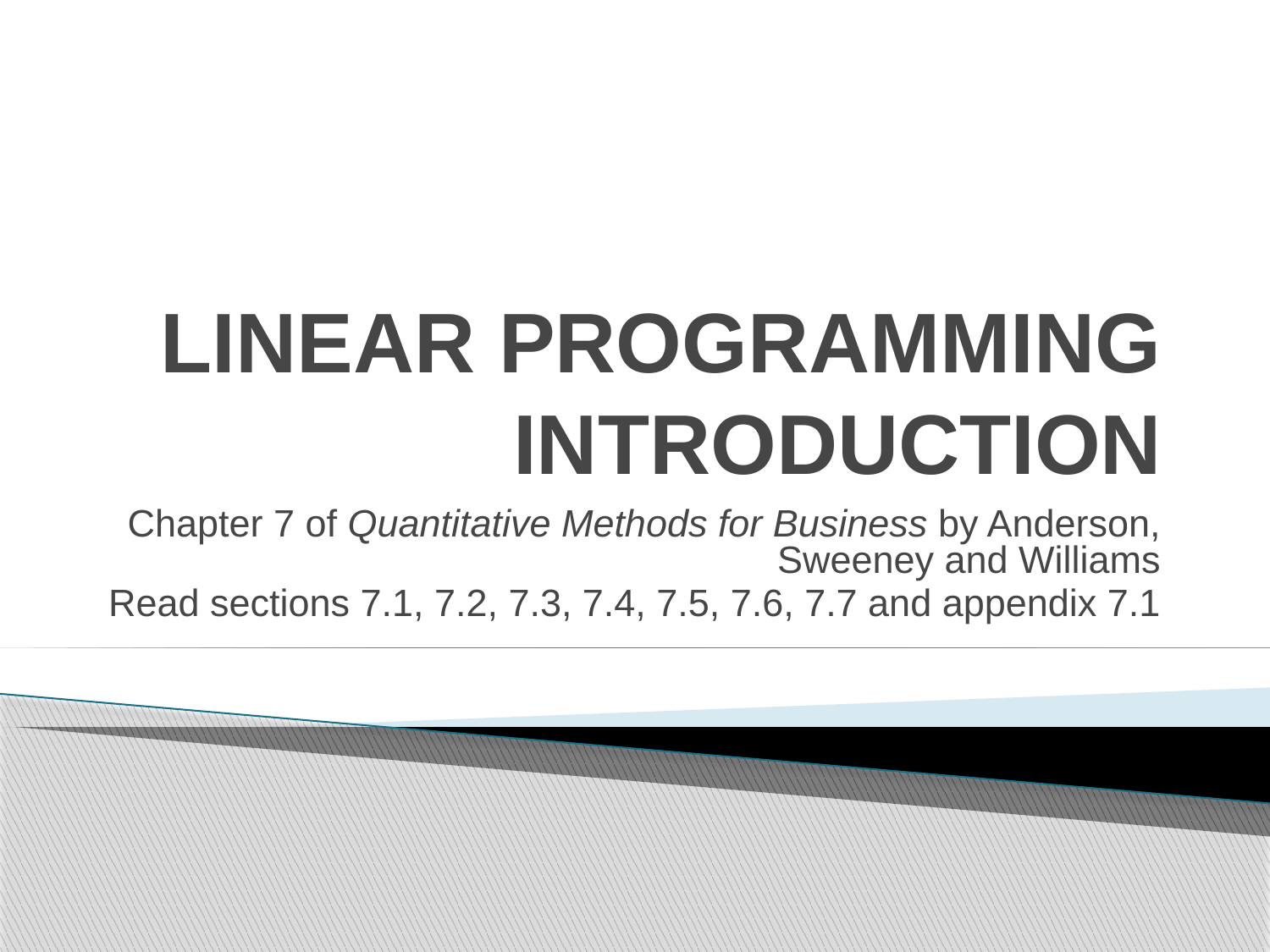

# LINEAR PROGRAMMING INTRODUCTION
Chapter 7 of Quantitative Methods for Business by Anderson, Sweeney and Williams
Read sections 7.1, 7.2, 7.3, 7.4, 7.5, 7.6, 7.7 and appendix 7.1